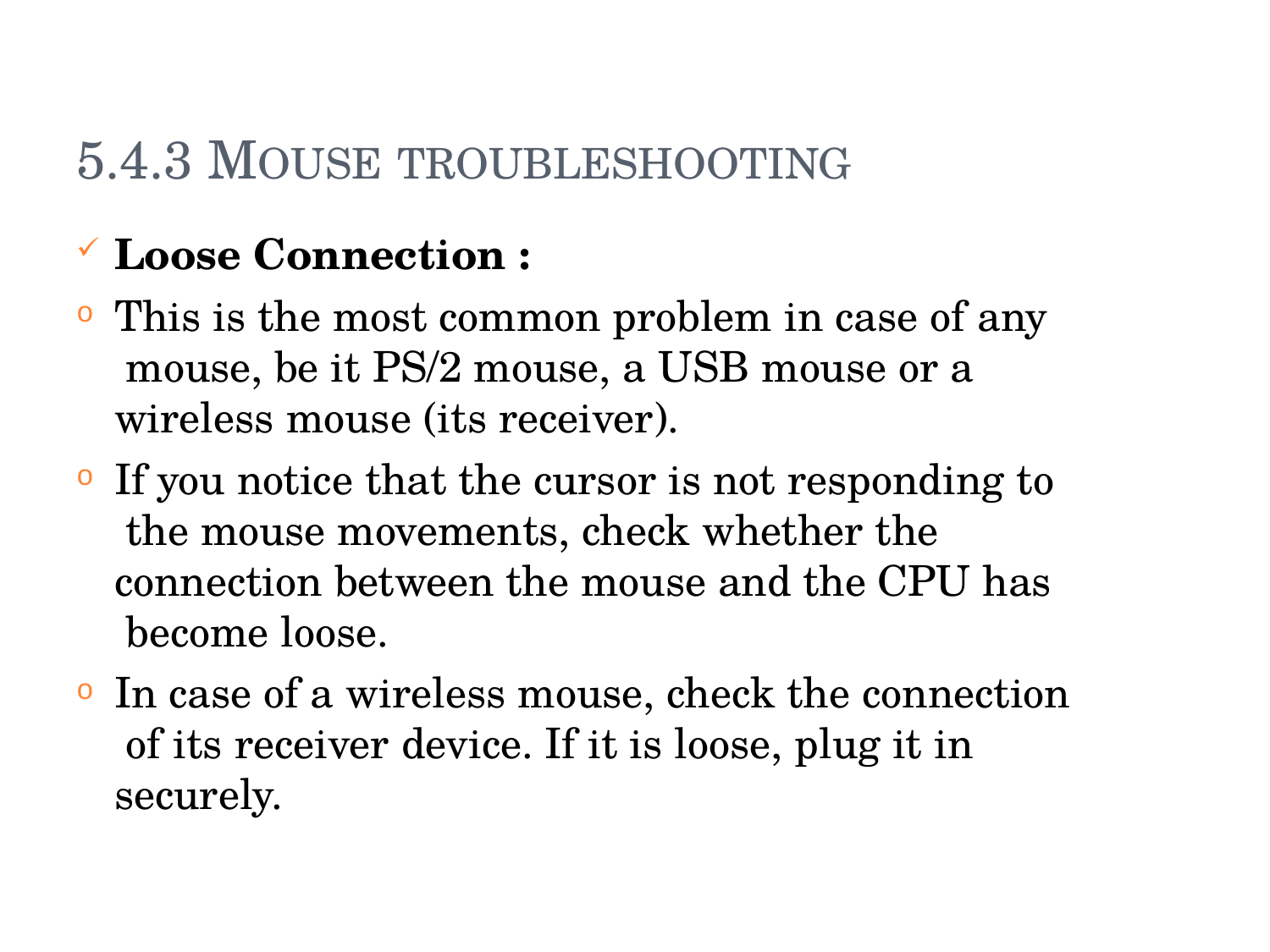

# 5.4.3 MOUSE TROUBLESHOOTING
Loose Connection :
This is the most common problem in case of any  mouse, be it PS/2 mouse, a USB mouse or a  wireless mouse (its receiver).
If you notice that the cursor is not responding to  the mouse movements, check whether the  connection between the mouse and the CPU has  become loose.
In case of a wireless mouse, check the connection  of its receiver device. If it is loose, plug it in  securely.
18